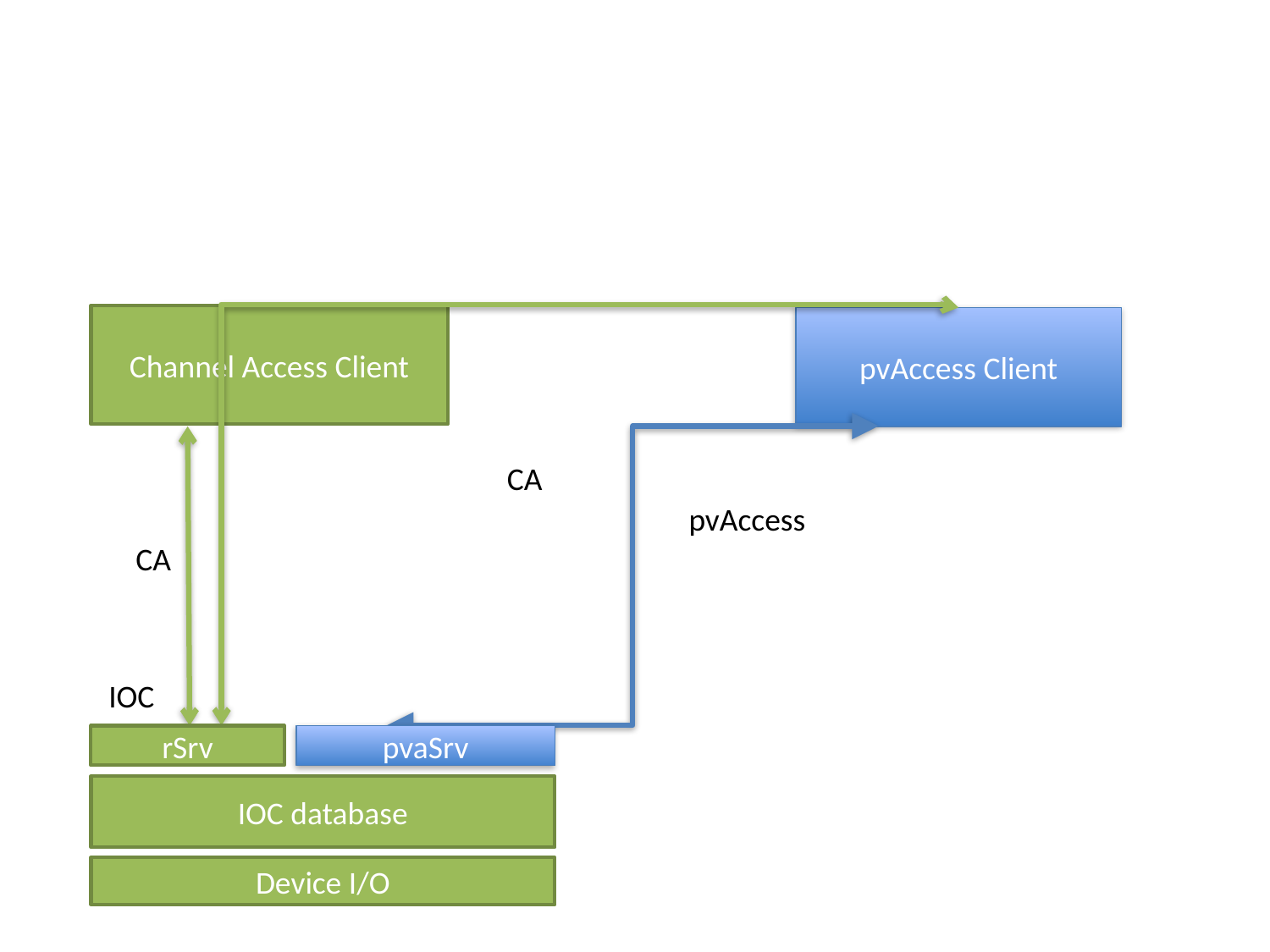

Channel Access Client
pvAccess Client
CA
pvAccess
CA
IOC
rSrv
pvaSrv
IOC database
Device I/O